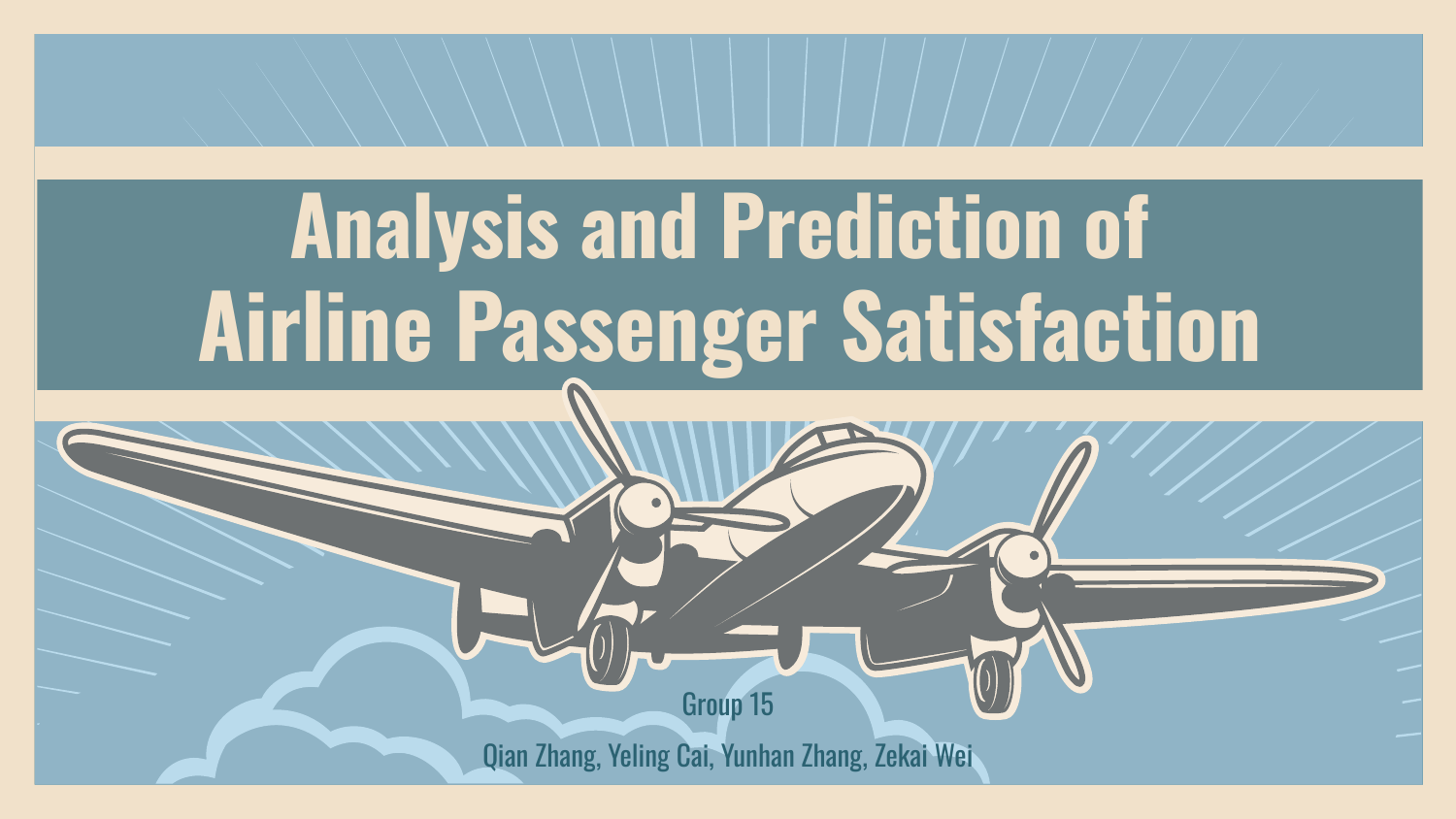

Analysis and Prediction of
Airline Passenger Satisfaction
Group 15
Qian Zhang, Yeling Cai, Yunhan Zhang, Zekai Wei